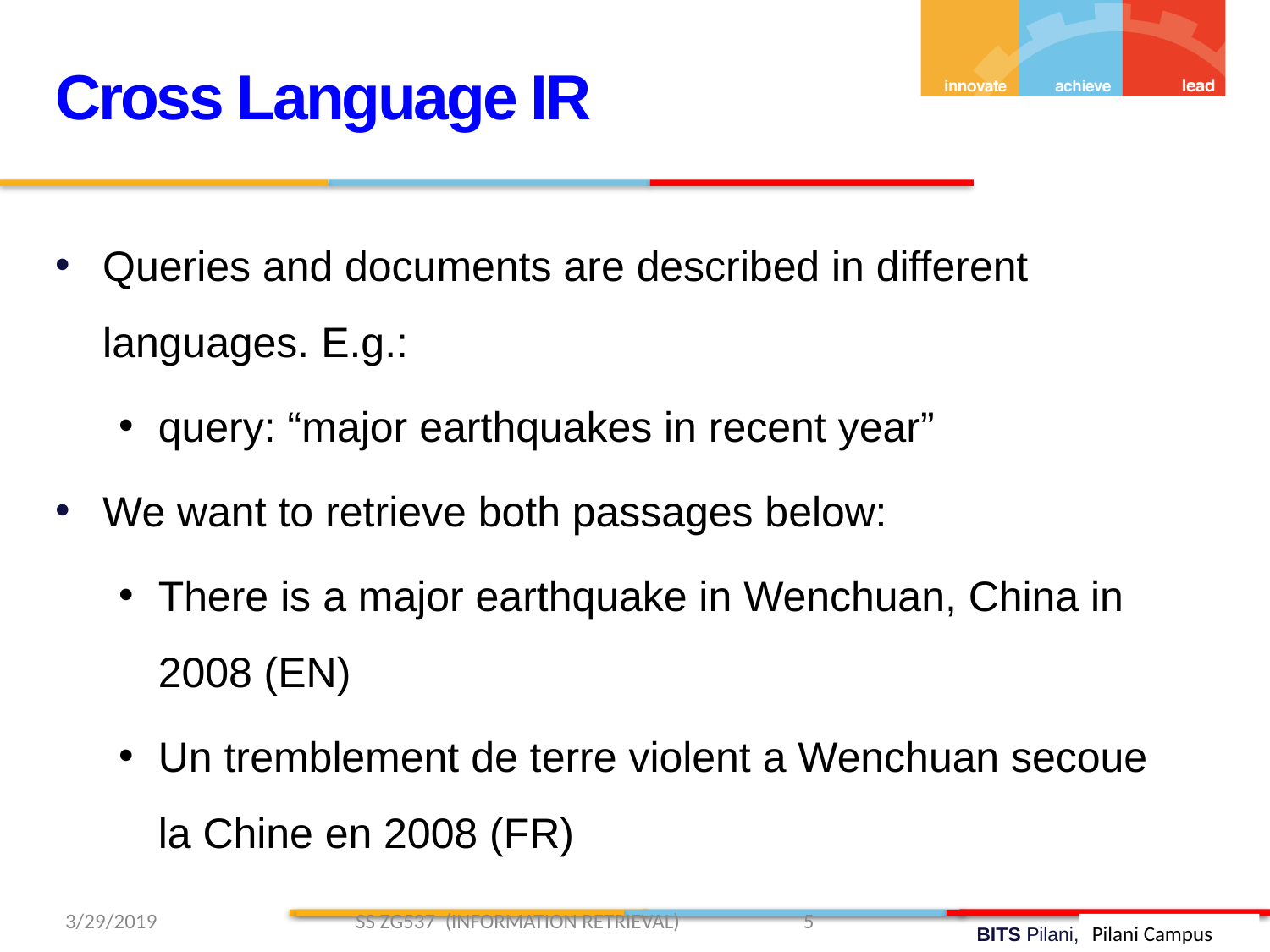

Cross Language IR
Queries and documents are described in different languages. E.g.:
query: “major earthquakes in recent year”
We want to retrieve both passages below:
There is a major earthquake in Wenchuan, China in 2008 (EN)
Un tremblement de terre violent a Wenchuan secoue la Chine en 2008 (FR)
3/29/2019                                         SS ZG537  (INFORMATION RETRIEVAL)                         5
Pilani Campus